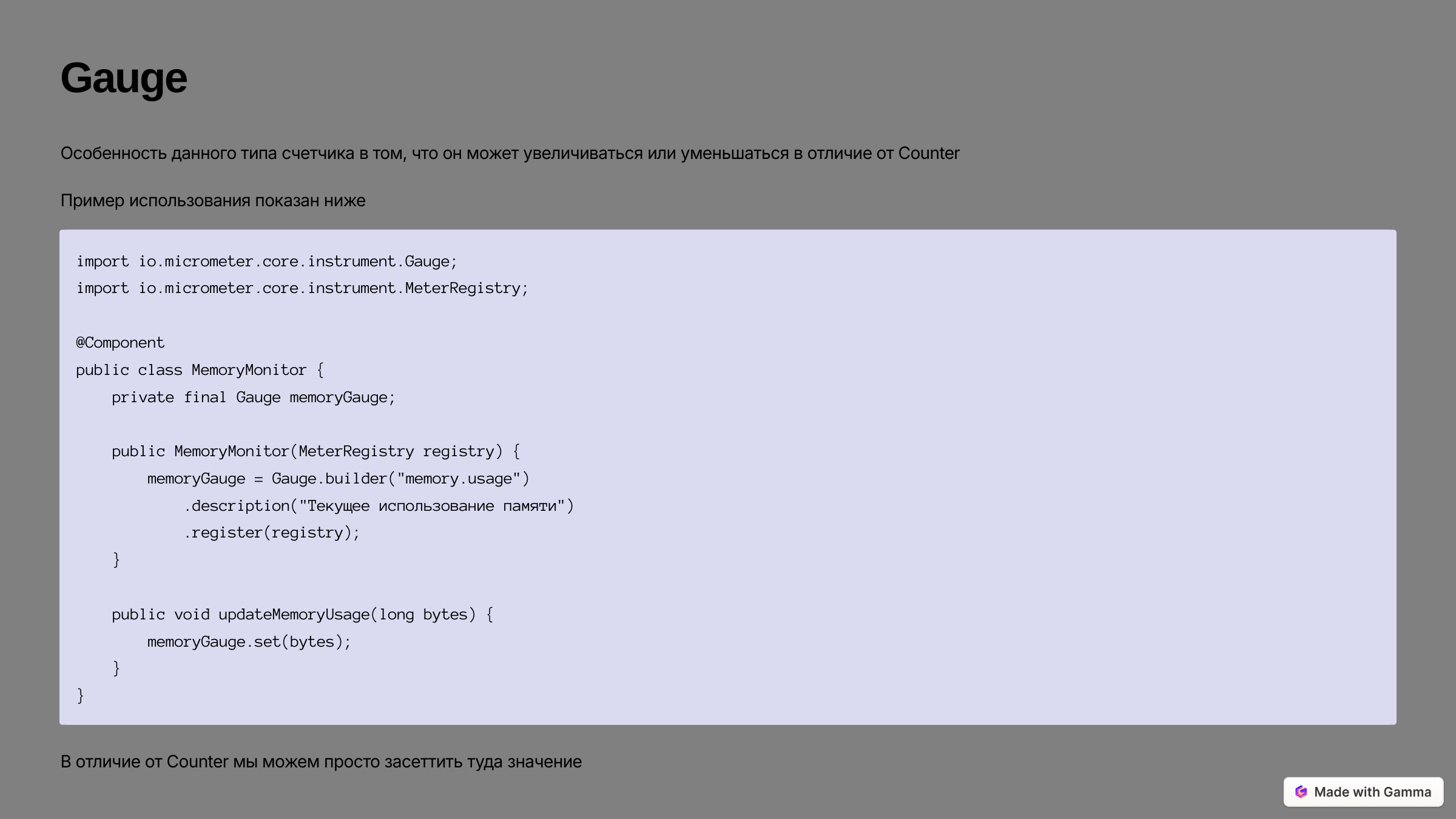

Gauge
Особенность данного типа счетчика в том, что он может увеличиваться или уменьшаться в отличие от Counter
Пример использования показан ниже

import io.micrometer.core.instrument.Gauge;
import io.micrometer.core.instrument.MeterRegistry;

@Component
public class MemoryMonitor {
    private final Gauge memoryGauge;

    public MemoryMonitor(MeterRegistry registry) {
        memoryGauge = Gauge.builder("memory.usage")
            .description("Текущее использование памяти")
            .register(registry);
    }

    public void updateMemoryUsage(long bytes) {
        memoryGauge.set(bytes);
    }
}
В отличие от Counter мы можем просто засеттить туда значение